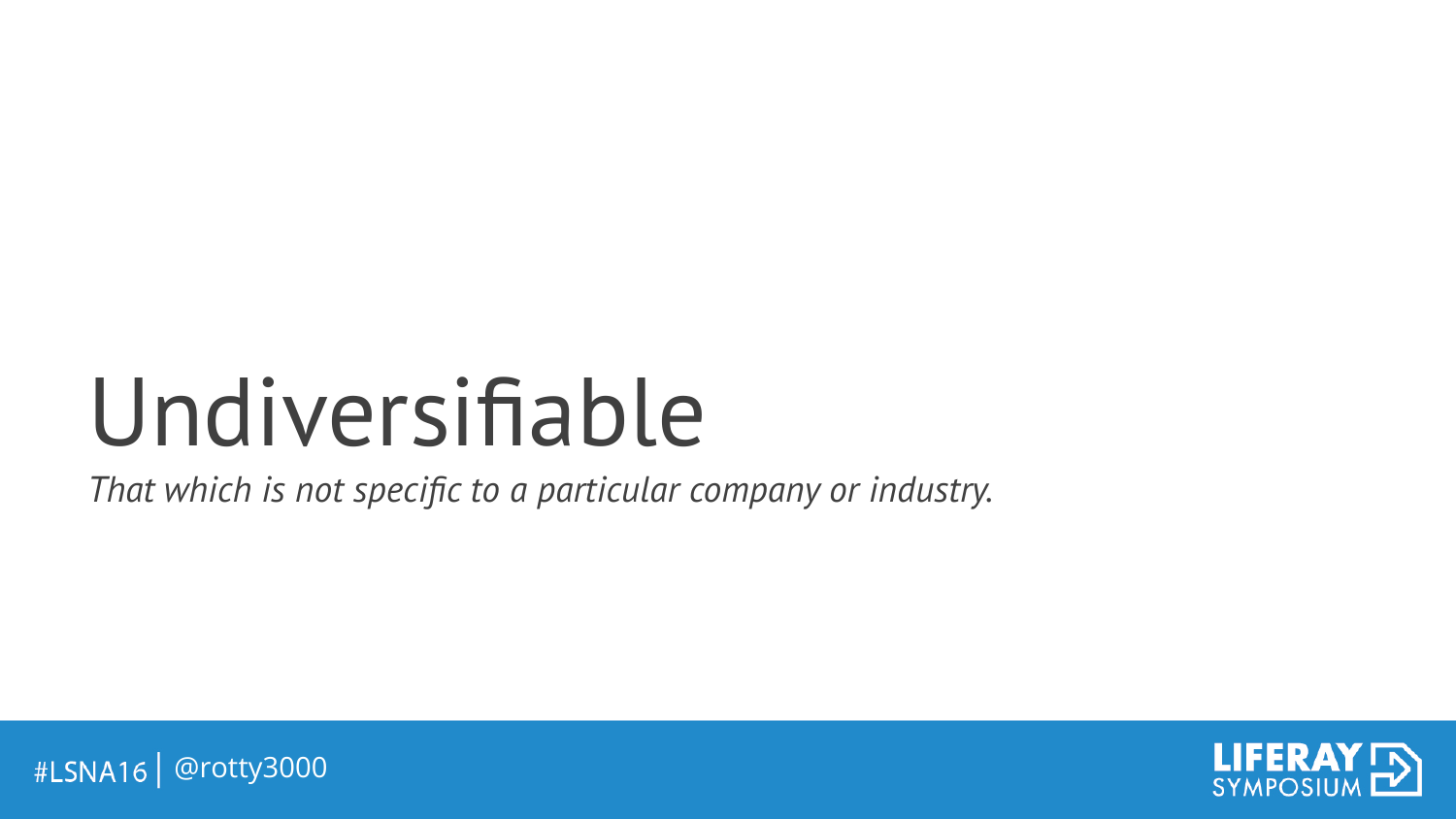

Undiversifiable
That which is not specific to a particular company or industry.